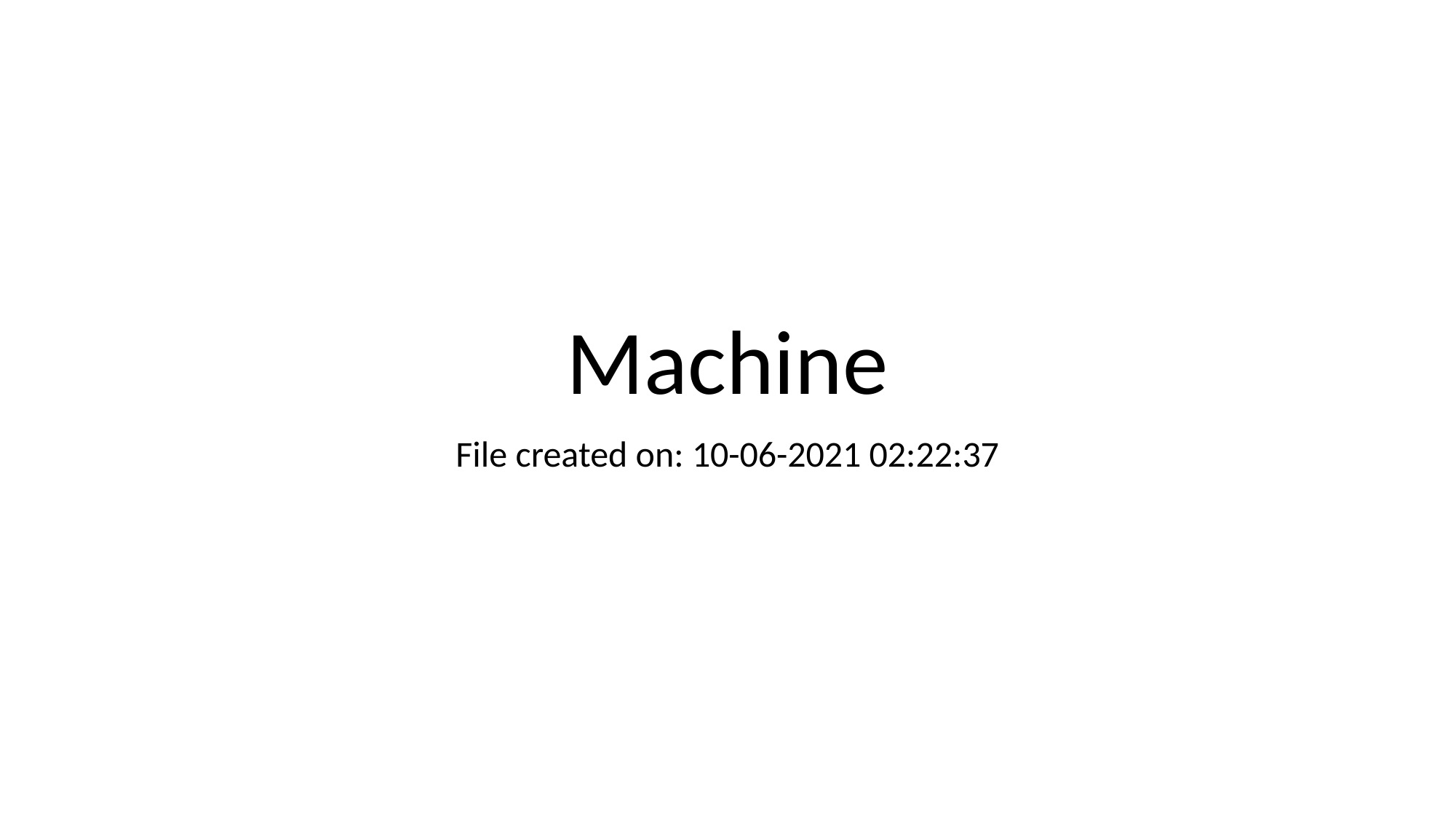

# Machine
File created on: 10-06-2021 02:22:37